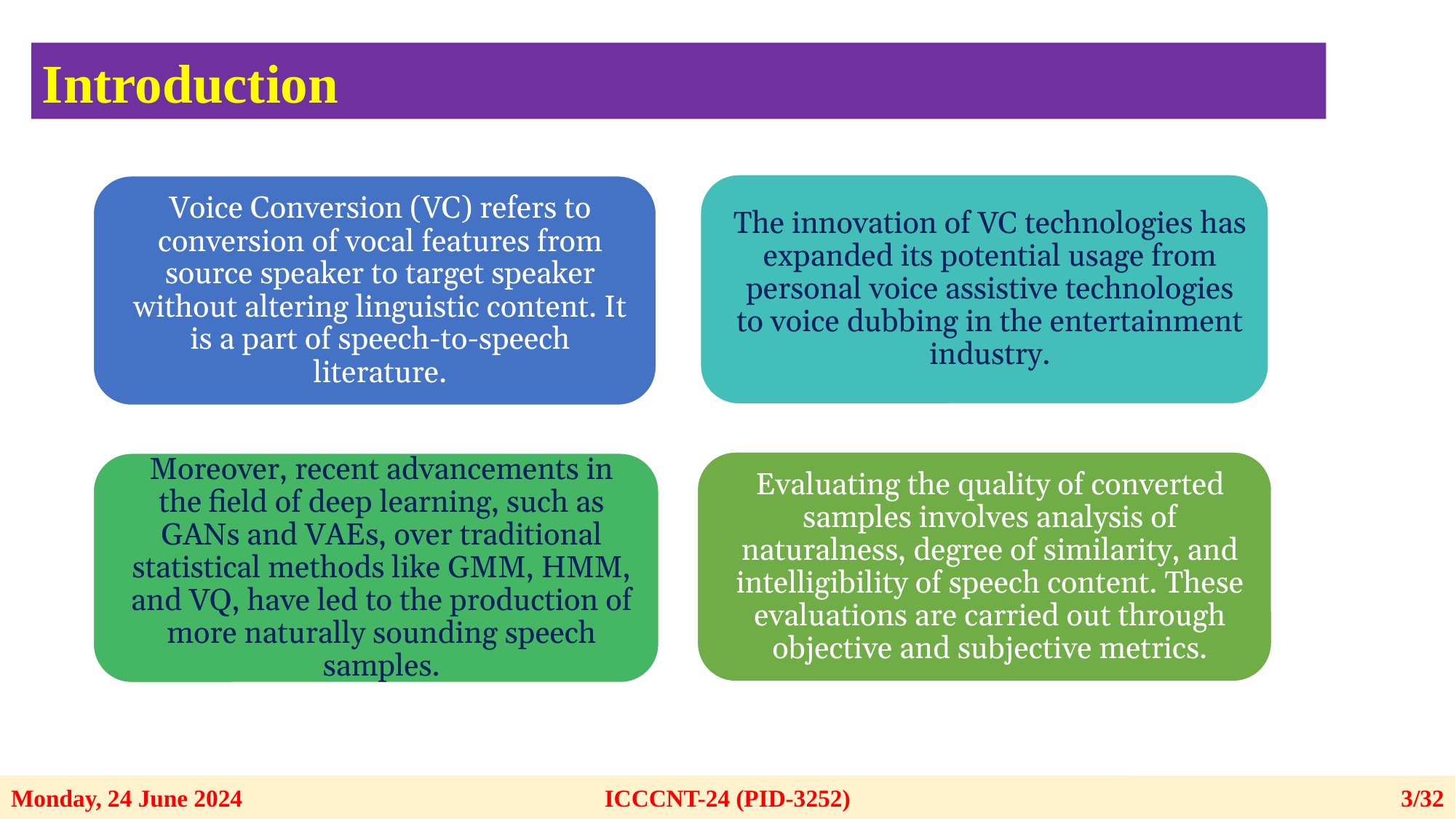

Introduction
Voice Conversion (VC) refers to conversion of vocal features from source speaker to target speaker without altering linguistic content. It is a part of speech-to-speech literature.
The innovation of VC technologies has expanded its potential usage from personal voice assistive technologies to voice dubbing in the entertainment industry.
Moreover, recent advancements in the field of deep learning, such as GANs and VAEs, over traditional statistical methods like GMM, HMM, and VQ, have led to the production of more naturally sounding speech samples.
Evaluating the quality of converted samples involves analysis of naturalness, degree of similarity, and intelligibility of speech content. These evaluations are carried out through objective and subjective metrics.
Monday, 24 June 2024
ICCCNT-24 (PID-3252)
3/32